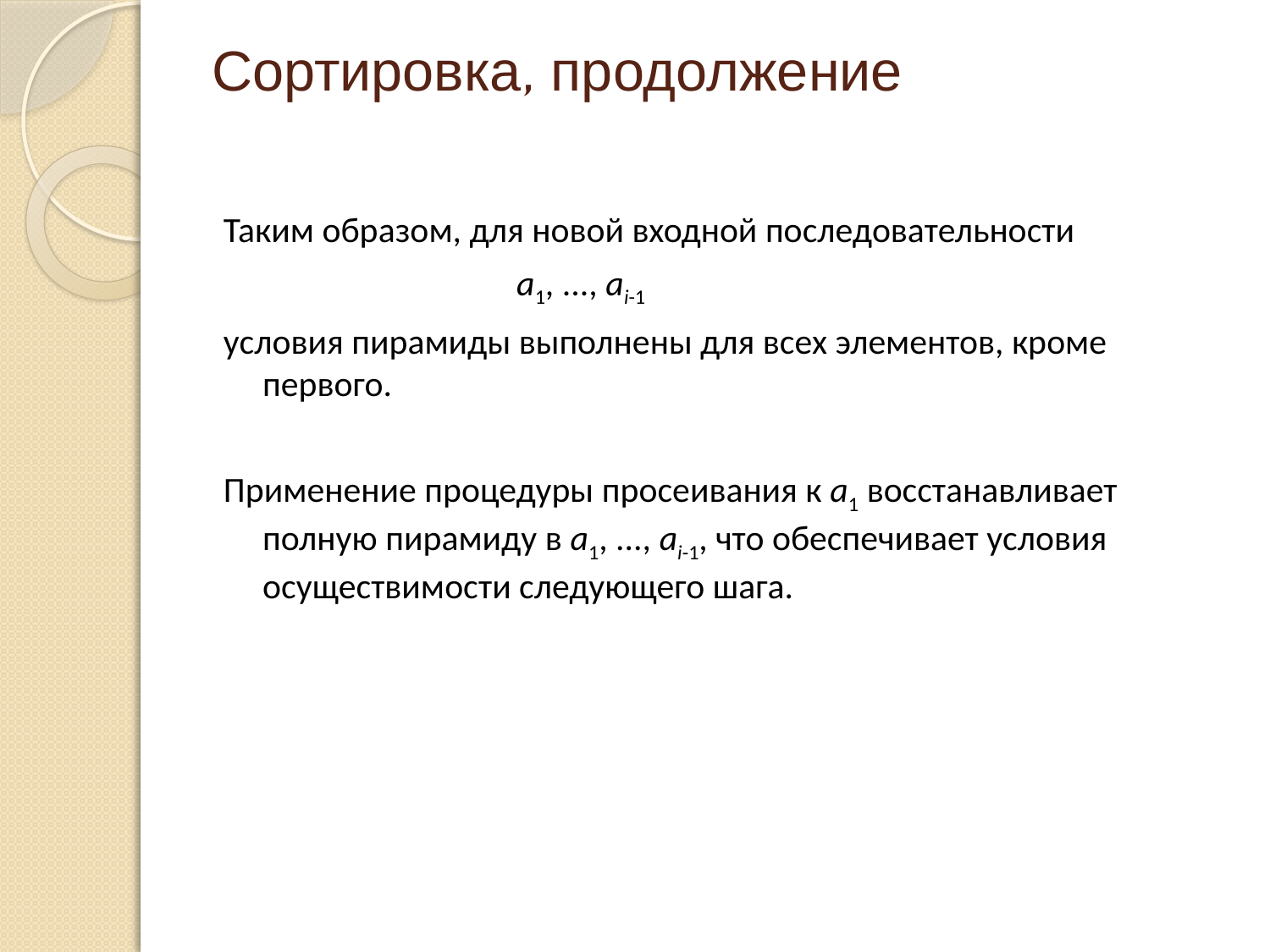

# Сортировка, продолжение
Таким образом, для новой входной последовательности
			a1, ..., ai-1
условия пирамиды выполнены для всех элементов, кроме первого.

Применение процедуры просеивания к a1 восстанавливает полную пирамиду в a1, ..., ai-1, что обеспечивает условия осуществимости следующего шага.